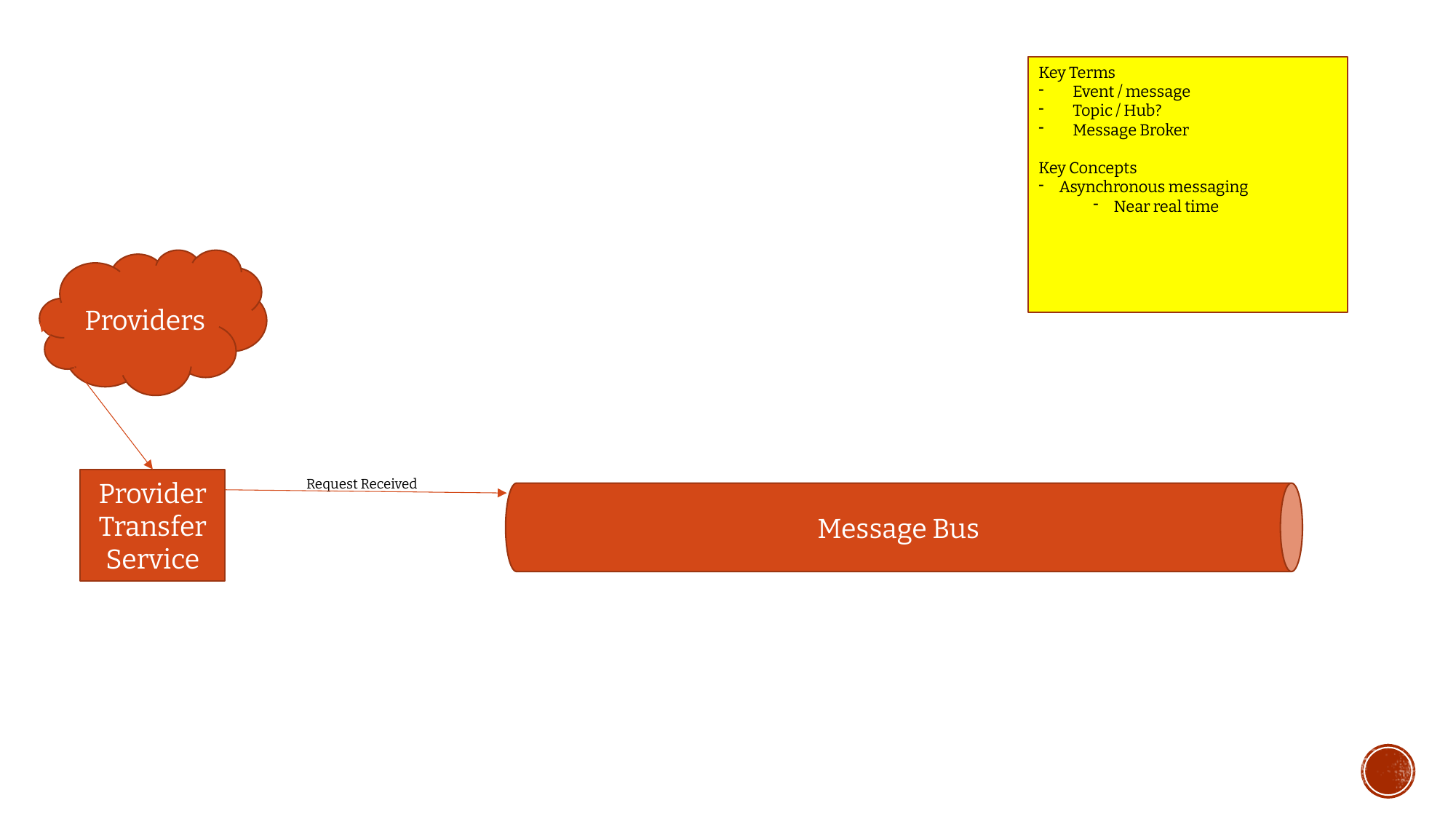

Key Terms
Event / message
Topic / Hub?
Message Broker

Key Concepts
Asynchronous messaging
Near real time

#
Message Bus
Providers

Provider Transfer Service
Request Received